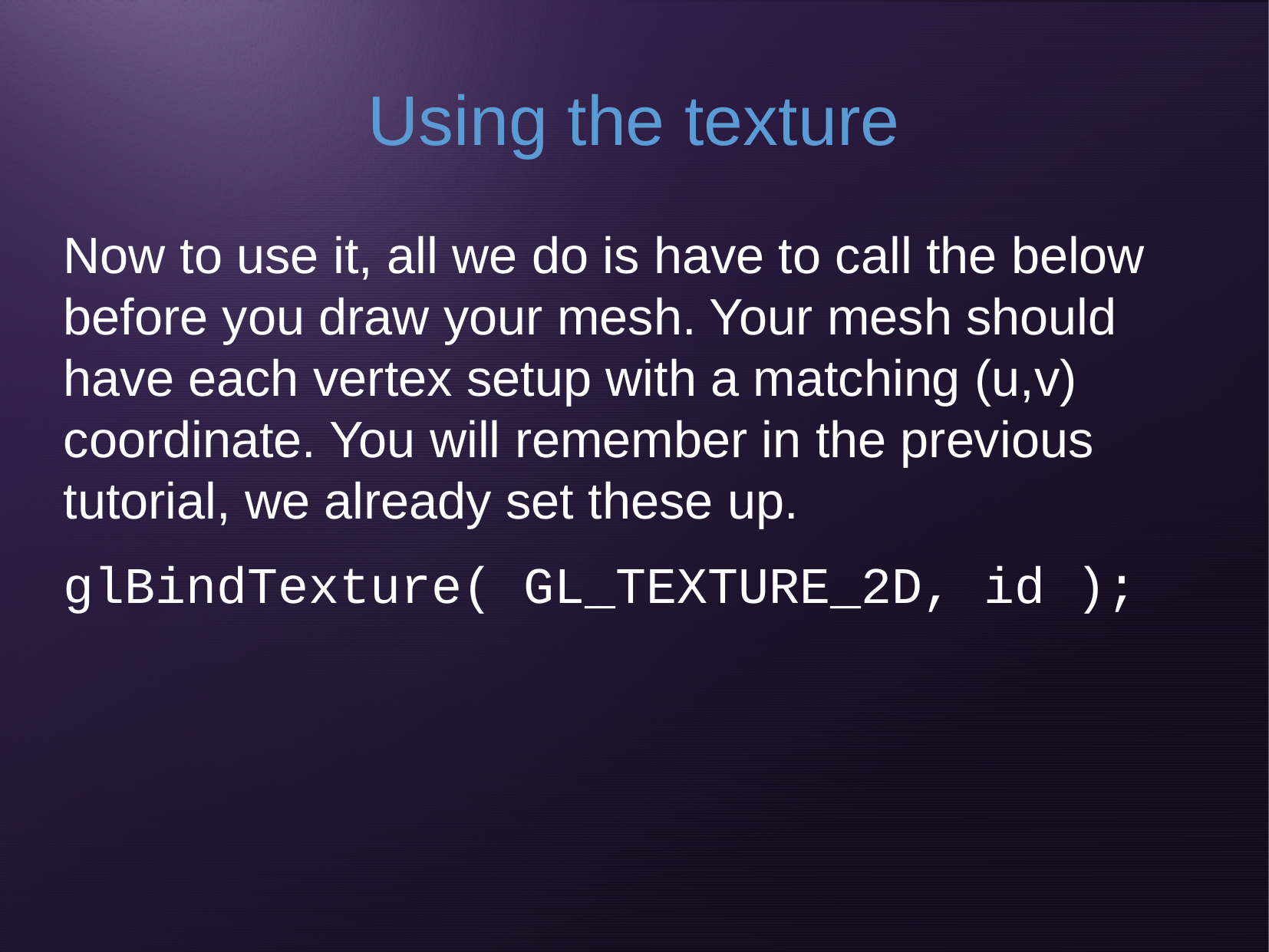

Using the texture
Now to use it, all we do is have to call the below before you draw your mesh. Your mesh should have each vertex setup with a matching (u,v) coordinate. You will remember in the previous tutorial, we already set these up.
glBindTexture( GL_TEXTURE_2D, id );